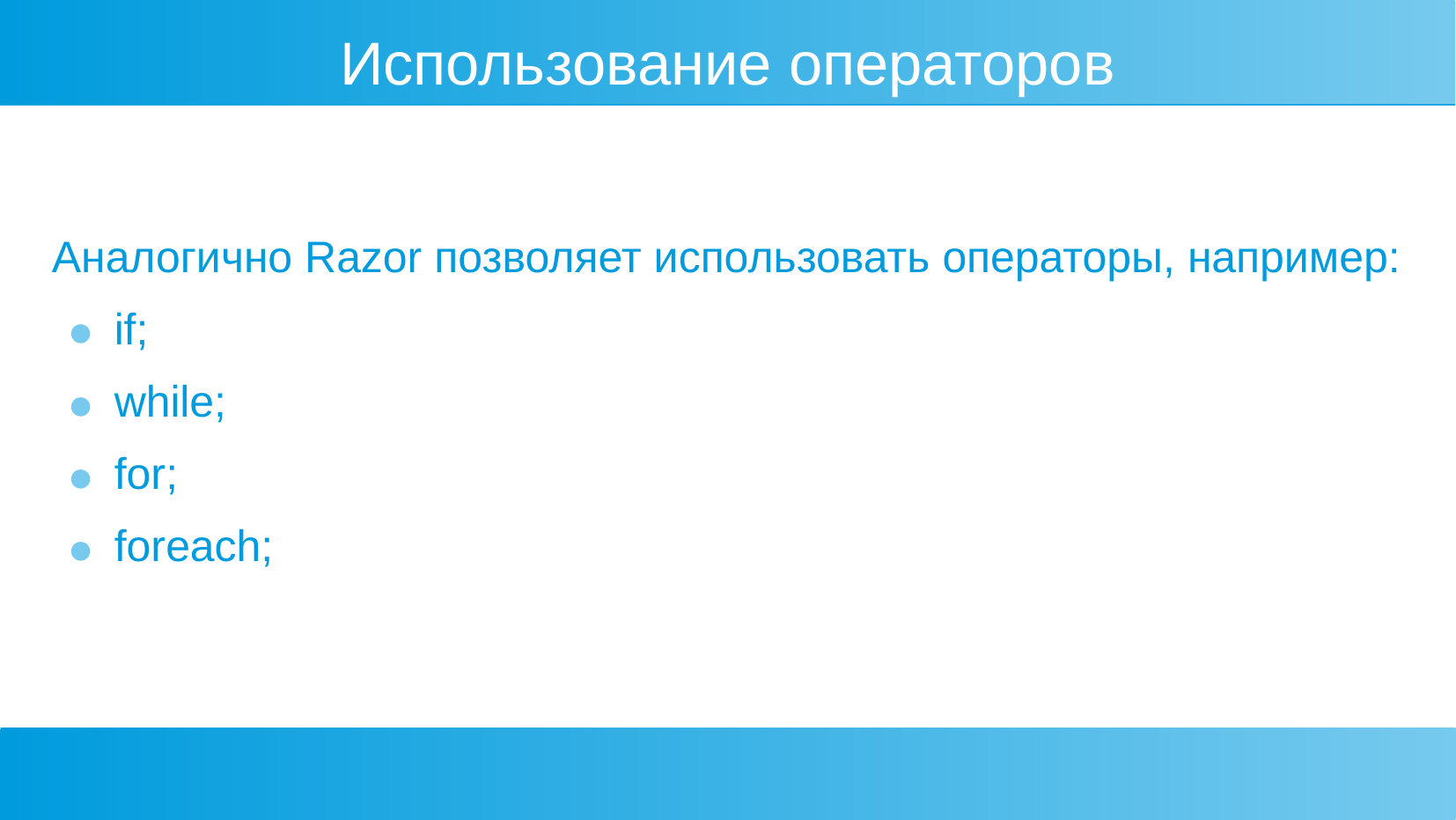

Использование операторов

Аналогично Razor позволяет использовать операторы, например:
if;
while;
for;
foreach;